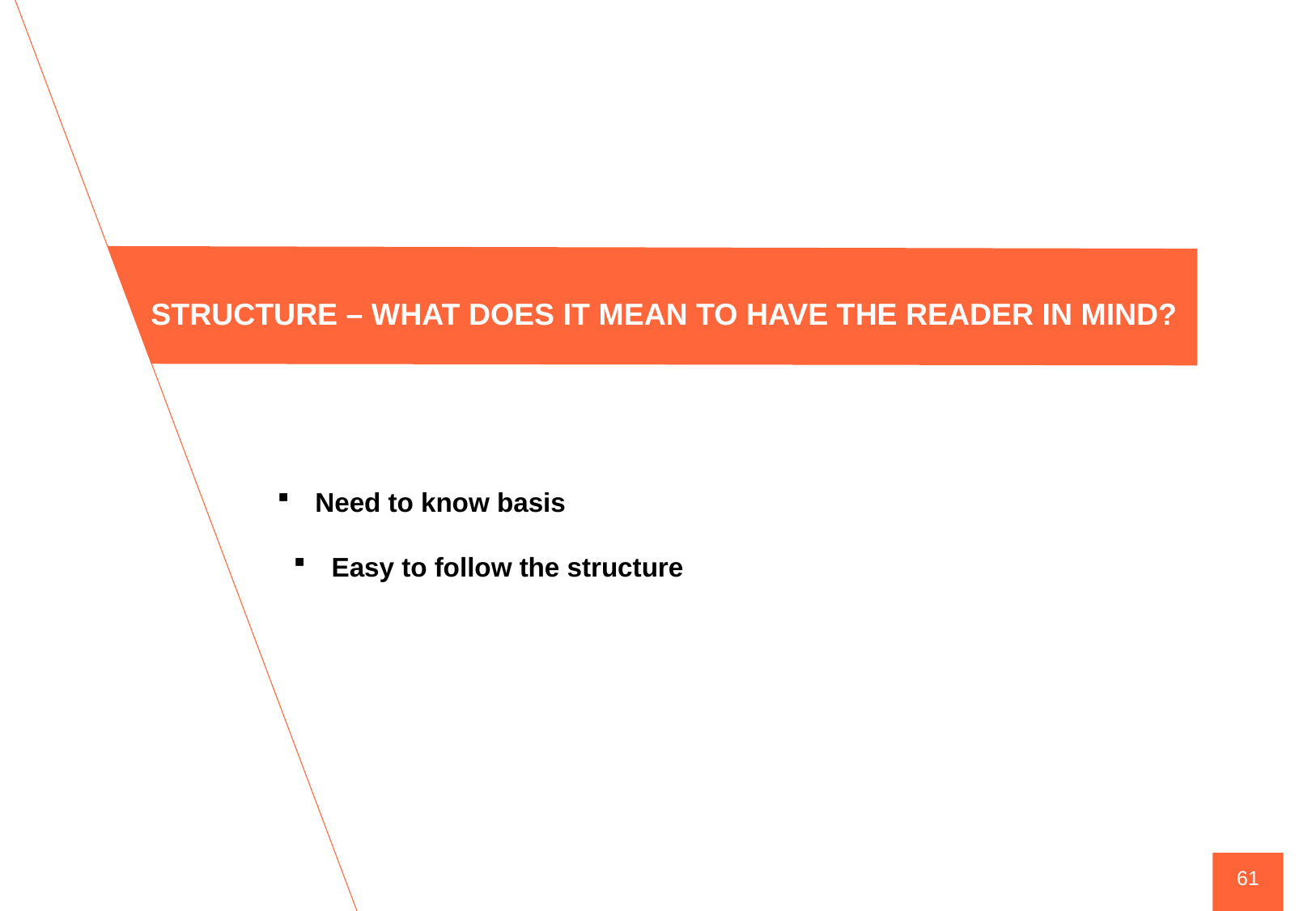

STRUCTURE – WHAT DOES IT MEAN TO HAVE THE READER IN MIND?
Need to know basis

Easy to follow the structure